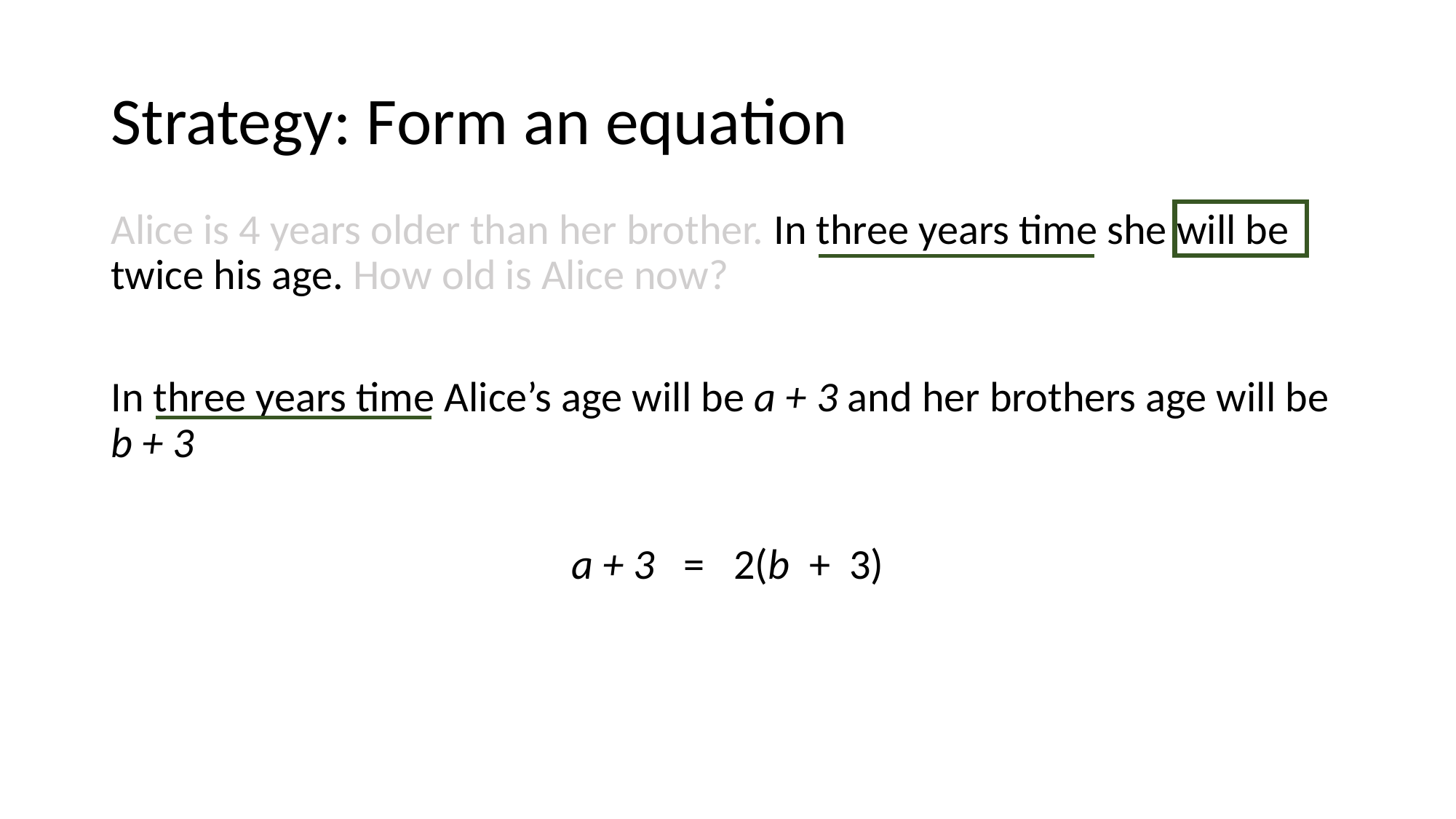

# Strategy: Form an equation

Alice is 4 years older than her brother. In three years time she will be twice his age. How old is Alice now?

In three years time Alice’s age will be a + 3 and her brothers age will be b + 3

a + 3   =   2(b  +  3)